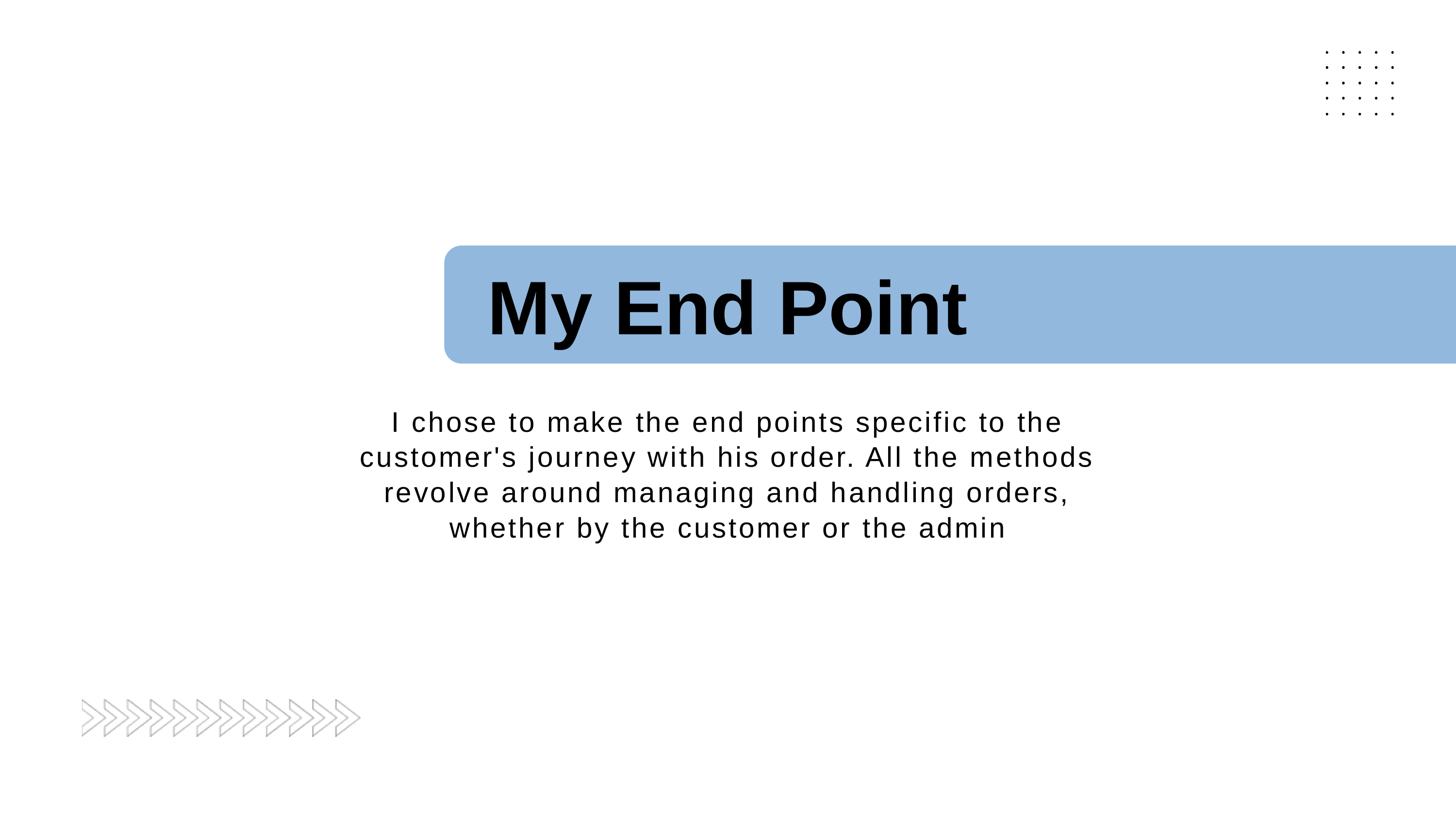

My End Point
I chose to make the end points specific to the customer's journey with his order. All the methods revolve around managing and handling orders, whether by the customer or the admin